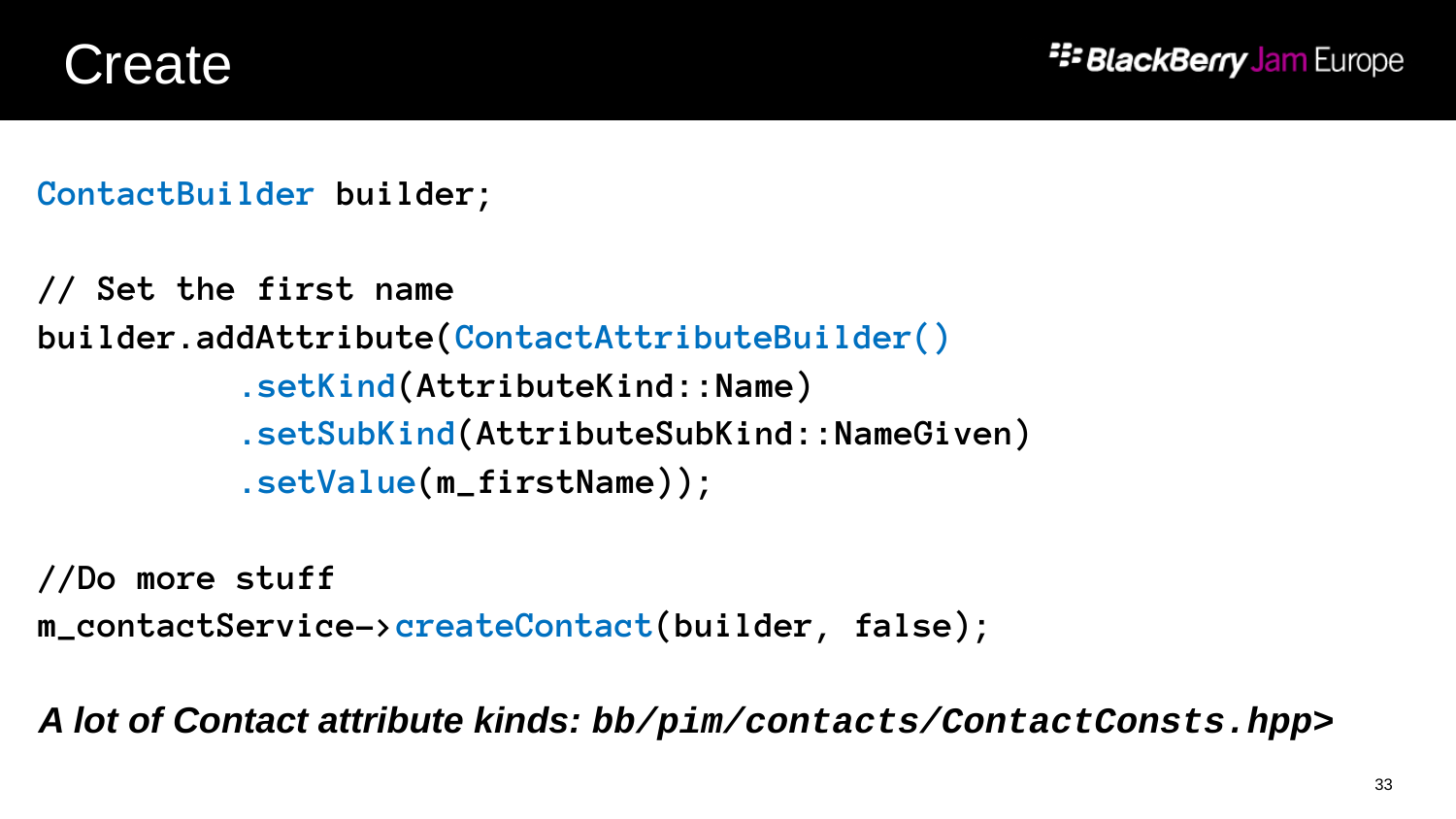

# Create
ContactBuilder builder;

// Set the first name
builder.addAttribute(ContactAttributeBuilder()
		.setKind(AttributeKind::Name)
		.setSubKind(AttributeSubKind::NameGiven)
		.setValue(m_firstName));

//Do more stuff
m_contactService->createContact(builder, false);

A lot of Contact attribute kinds: bb/pim/contacts/ContactConsts.hpp>
33